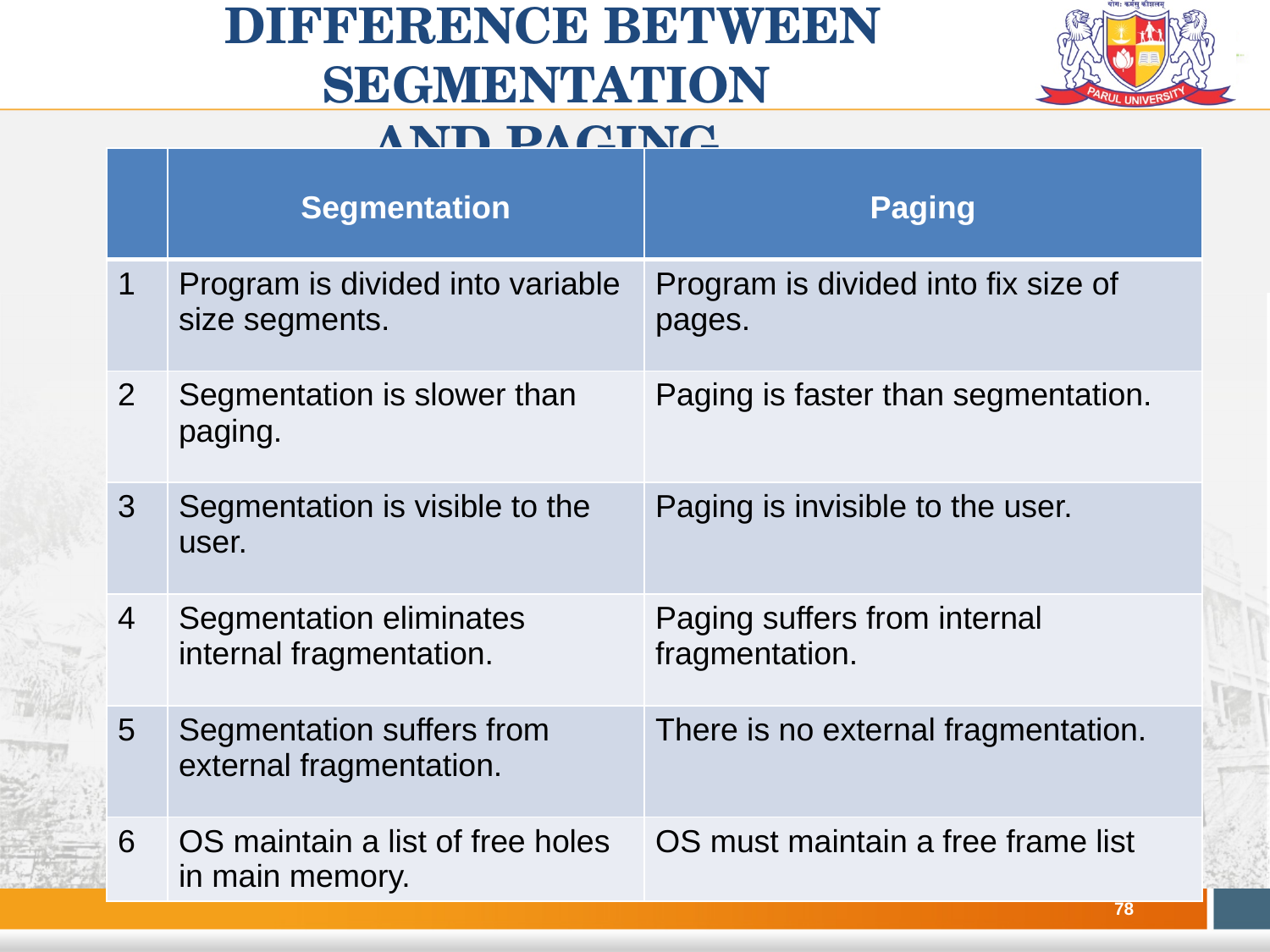

# Difference between Segmentation and Paging
|  | Segmentation | Paging |
| --- | --- | --- |
| 1 | Program is divided into variable size segments. | Program is divided into fix size of pages. |
| 2 | Segmentation is slower than paging. | Paging is faster than segmentation. |
| 3 | Segmentation is visible to the user. | Paging is invisible to the user. |
| 4 | Segmentation eliminates internal fragmentation. | Paging suffers from internal fragmentation. |
| 5 | Segmentation suffers from external fragmentation. | There is no external fragmentation. |
| 6 | OS maintain a list of free holes in main memory. | OS must maintain a free frame list |